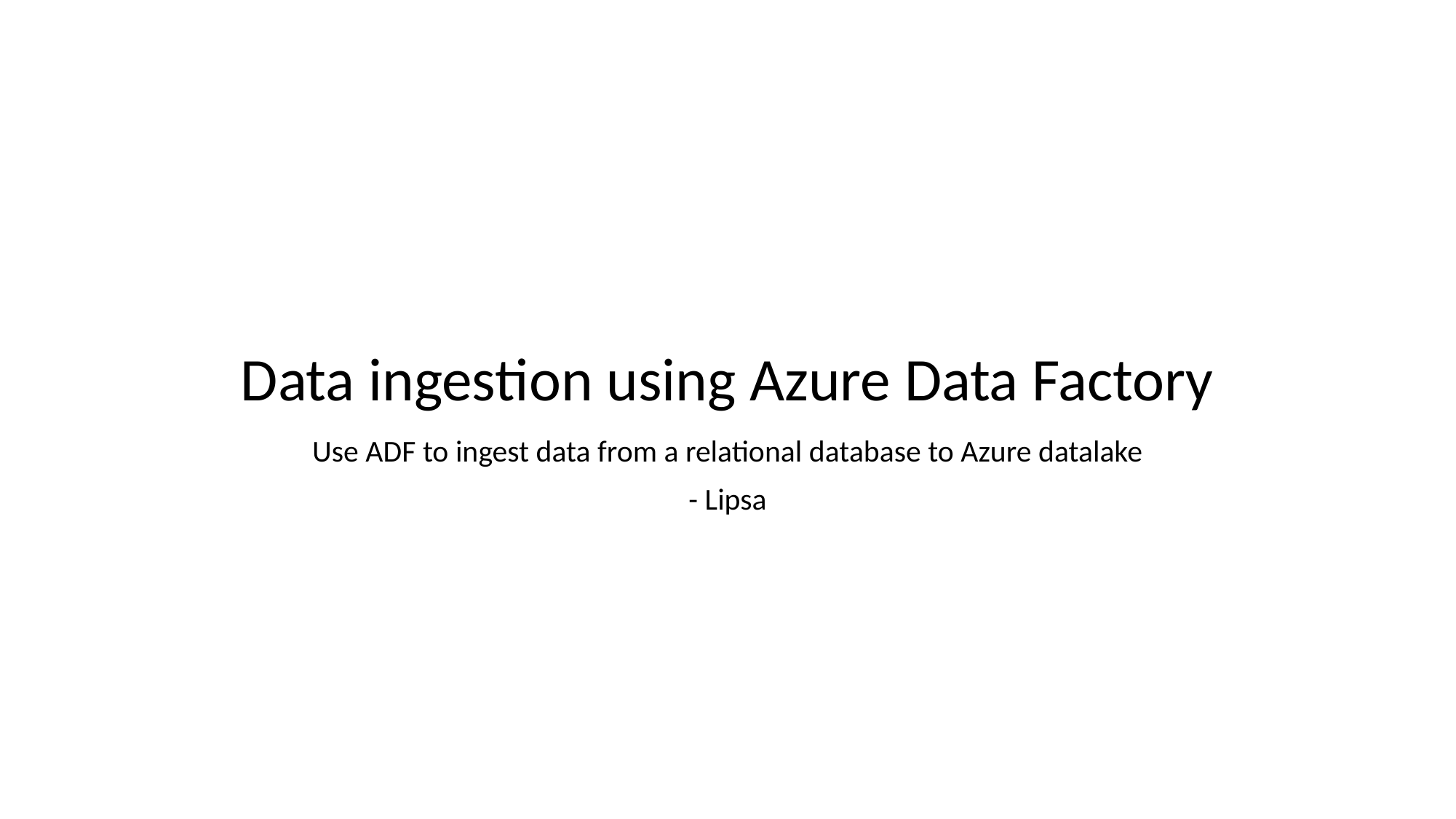

# Data ingestion using Azure Data Factory
Use ADF to ingest data from a relational database to Azure datalake
- Lipsa